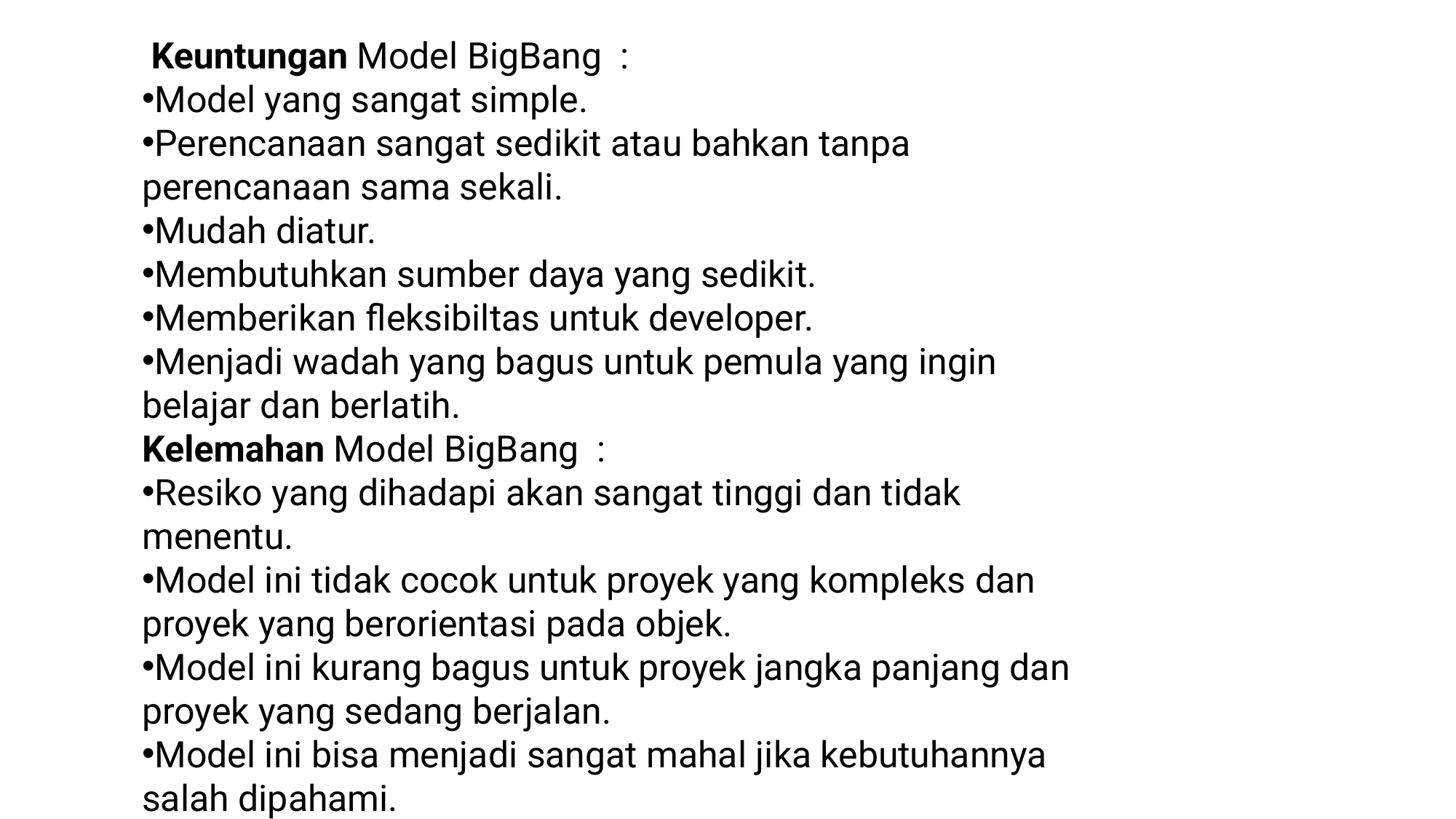

Keuntungan Model BigBang  :
Model yang sangat simple.
Perencanaan sangat sedikit atau bahkan tanpa perencanaan sama sekali.
Mudah diatur.
Membutuhkan sumber daya yang sedikit.
Memberikan fleksibiltas untuk developer.
Menjadi wadah yang bagus untuk pemula yang ingin belajar dan berlatih.
Kelemahan Model BigBang  :
Resiko yang dihadapi akan sangat tinggi dan tidak menentu.
Model ini tidak cocok untuk proyek yang kompleks dan proyek yang berorientasi pada objek.
Model ini kurang bagus untuk proyek jangka panjang dan proyek yang sedang berjalan.
Model ini bisa menjadi sangat mahal jika kebutuhannya salah dipahami.